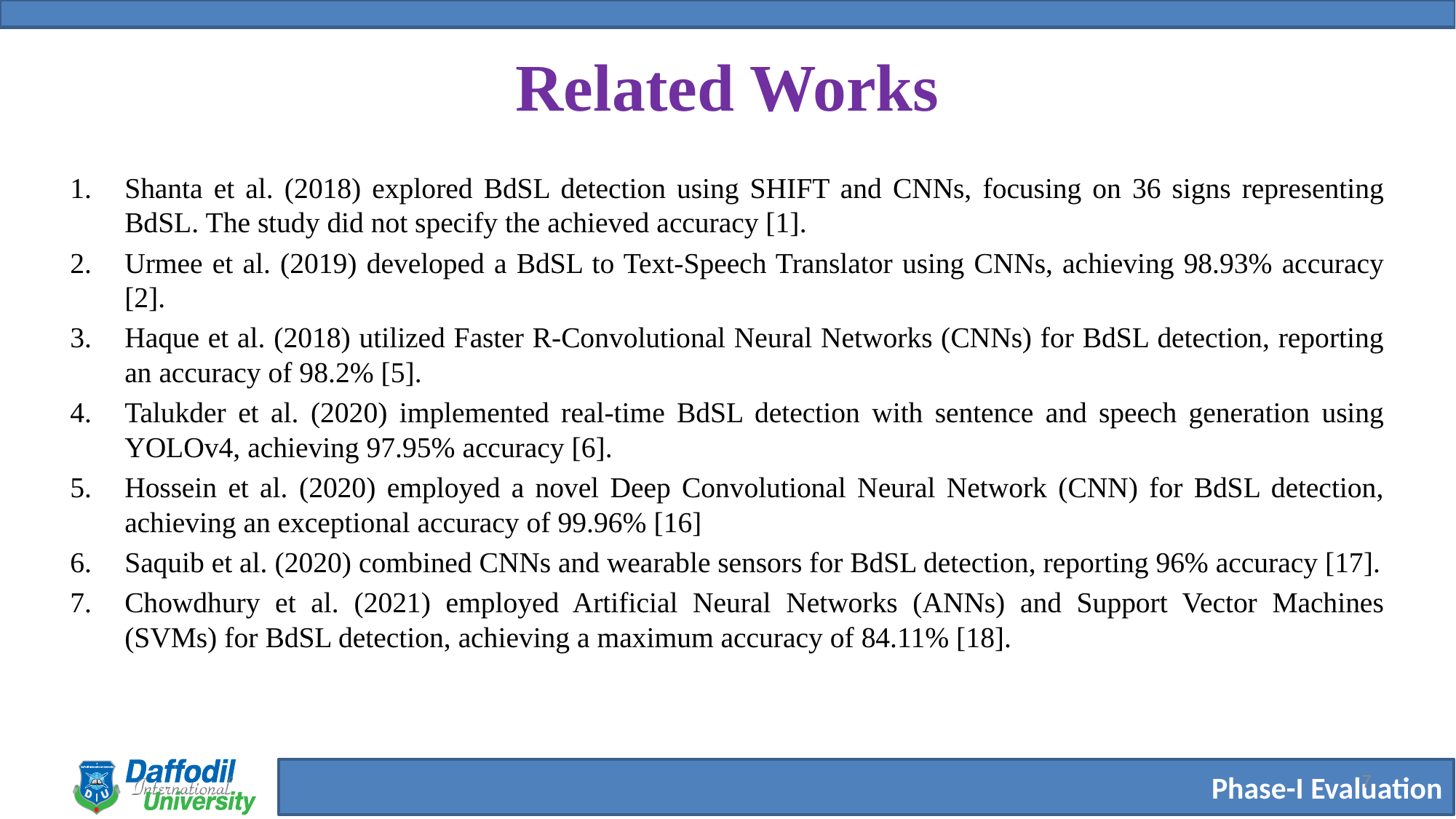

# Related Works
Shanta et al. (2018) explored BdSL detection using SHIFT and CNNs, focusing on 36 signs representing BdSL. The study did not specify the achieved accuracy [1].
Urmee et al. (2019) developed a BdSL to Text-Speech Translator using CNNs, achieving 98.93% accuracy [2].
Haque et al. (2018) utilized Faster R-Convolutional Neural Networks (CNNs) for BdSL detection, reporting an accuracy of 98.2% [5].
Talukder et al. (2020) implemented real-time BdSL detection with sentence and speech generation using YOLOv4, achieving 97.95% accuracy [6].
Hossein et al. (2020) employed a novel Deep Convolutional Neural Network (CNN) for BdSL detection, achieving an exceptional accuracy of 99.96% [16]
Saquib et al. (2020) combined CNNs and wearable sensors for BdSL detection, reporting 96% accuracy [17].
Chowdhury et al. (2021) employed Artificial Neural Networks (ANNs) and Support Vector Machines (SVMs) for BdSL detection, achieving a maximum accuracy of 84.11% [18].
7